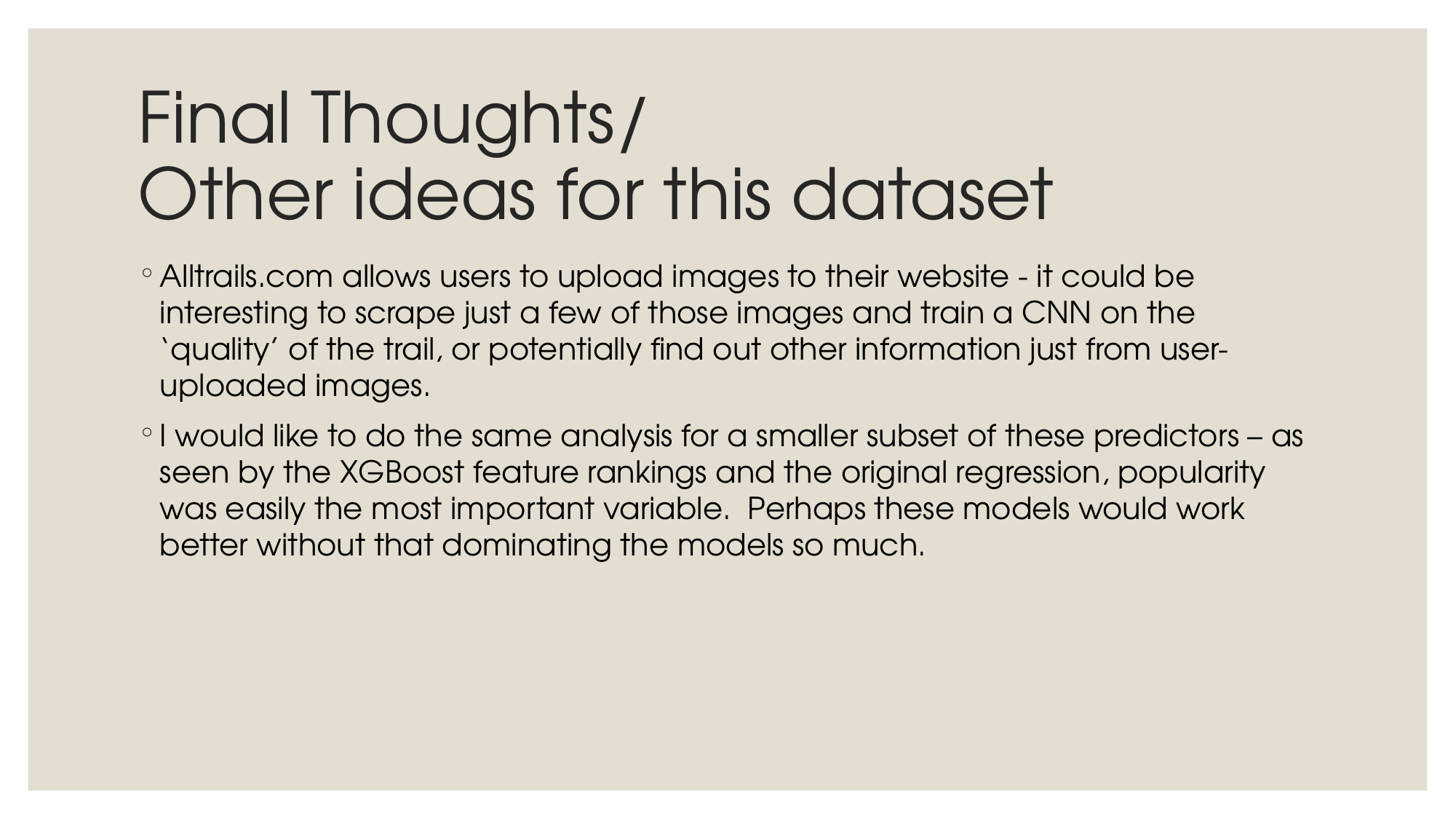

# Final Thoughts/ Other ideas for this dataset
Alltrails.com allows users to upload images to their website - it could be interesting to scrape just a few of those images and train a CNN on the ‘quality’ of the trail, or potentially find out other information just from user-uploaded images.
I would like to do the same analysis for a smaller subset of these predictors – as seen by the XGBoost feature rankings and the original regression, popularity was easily the most important variable.  Perhaps these models would work better without that dominating the models so much.